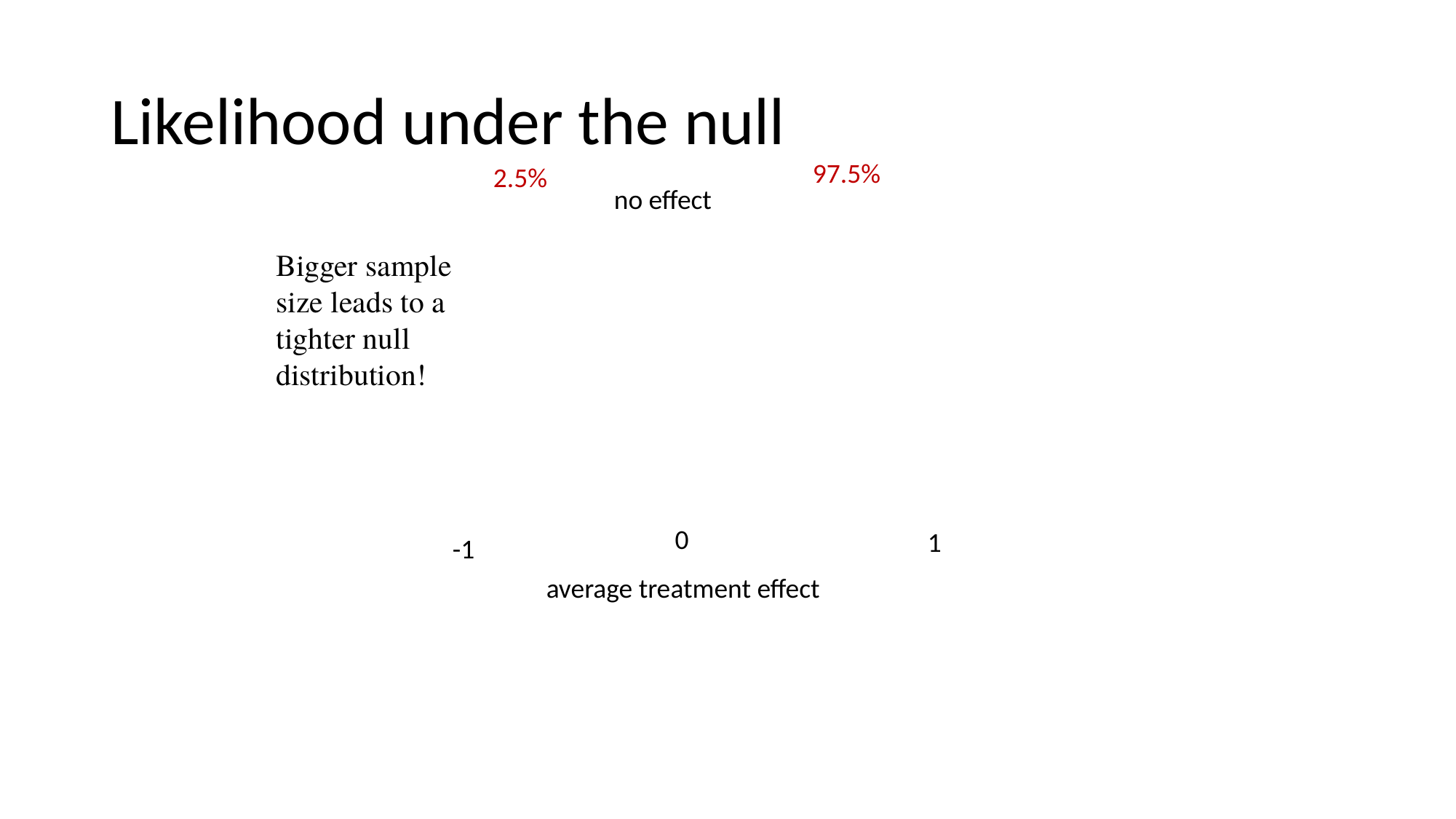

# Likelihood under the null
97.5%
2.5%
no effect
Bigger sample size leads to a tighter null distribution!

0
1
-1
average treatment effect